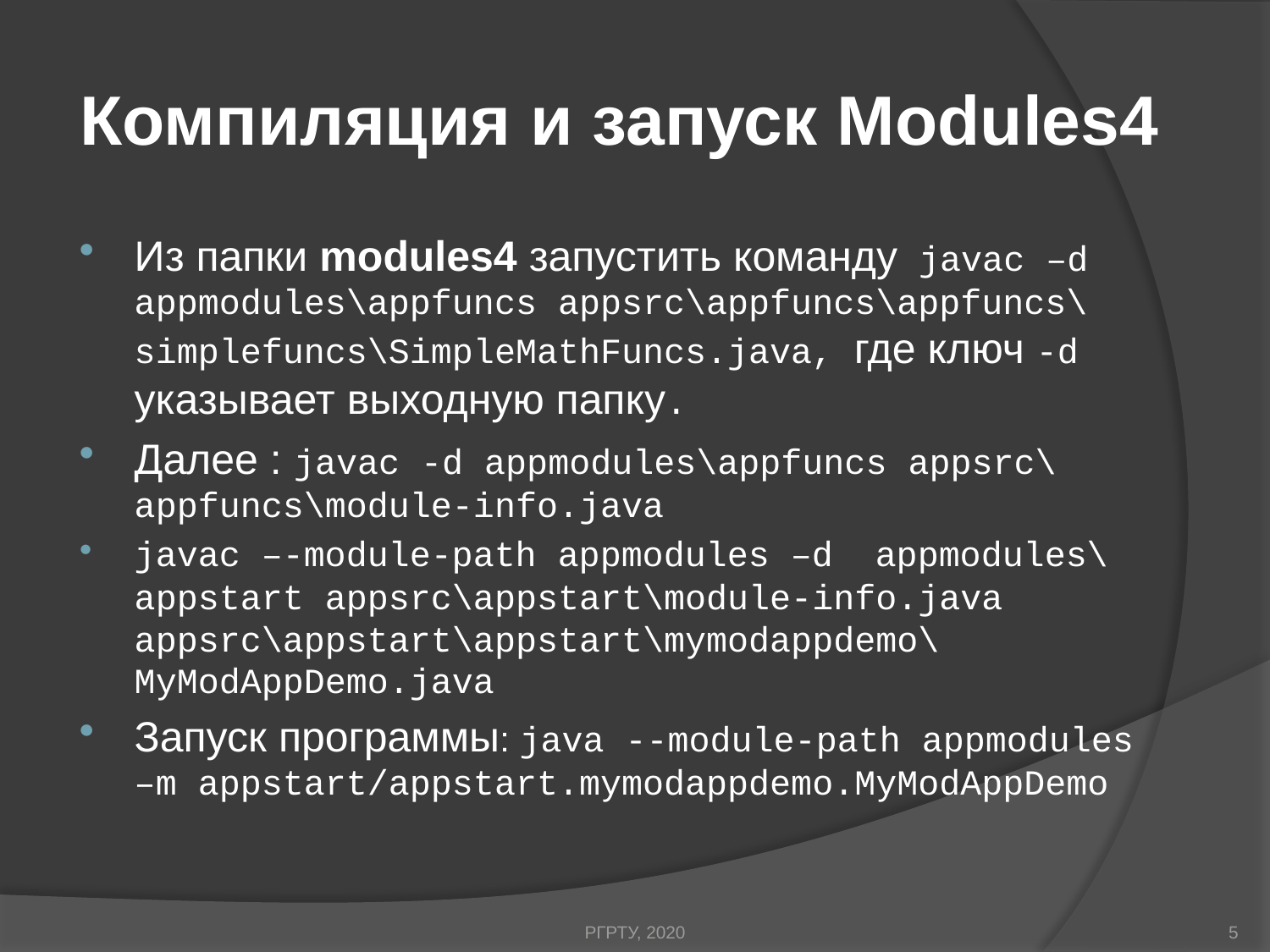

# Компиляция и запуск Modules4
Из папки modules4 запустить команду javac –d appmodules\appfuncs appsrc\appfuncs\appfuncs\simplefuncs\SimpleMathFuncs.java, где ключ -d указывает выходную папку.
Далее : javac -d appmodules\appfuncs appsrc\appfuncs\module-info.java
javac –-module-path appmodules –d  appmodules\appstart appsrc\appstart\module-info.java  appsrc\appstart\appstart\mymodappdemo\MyModAppDemo.java
Запуск программы: java --module-path appmodules –m appstart/appstart.mymodappdemo.MyModAppDemo
РГРТУ, 2020
5